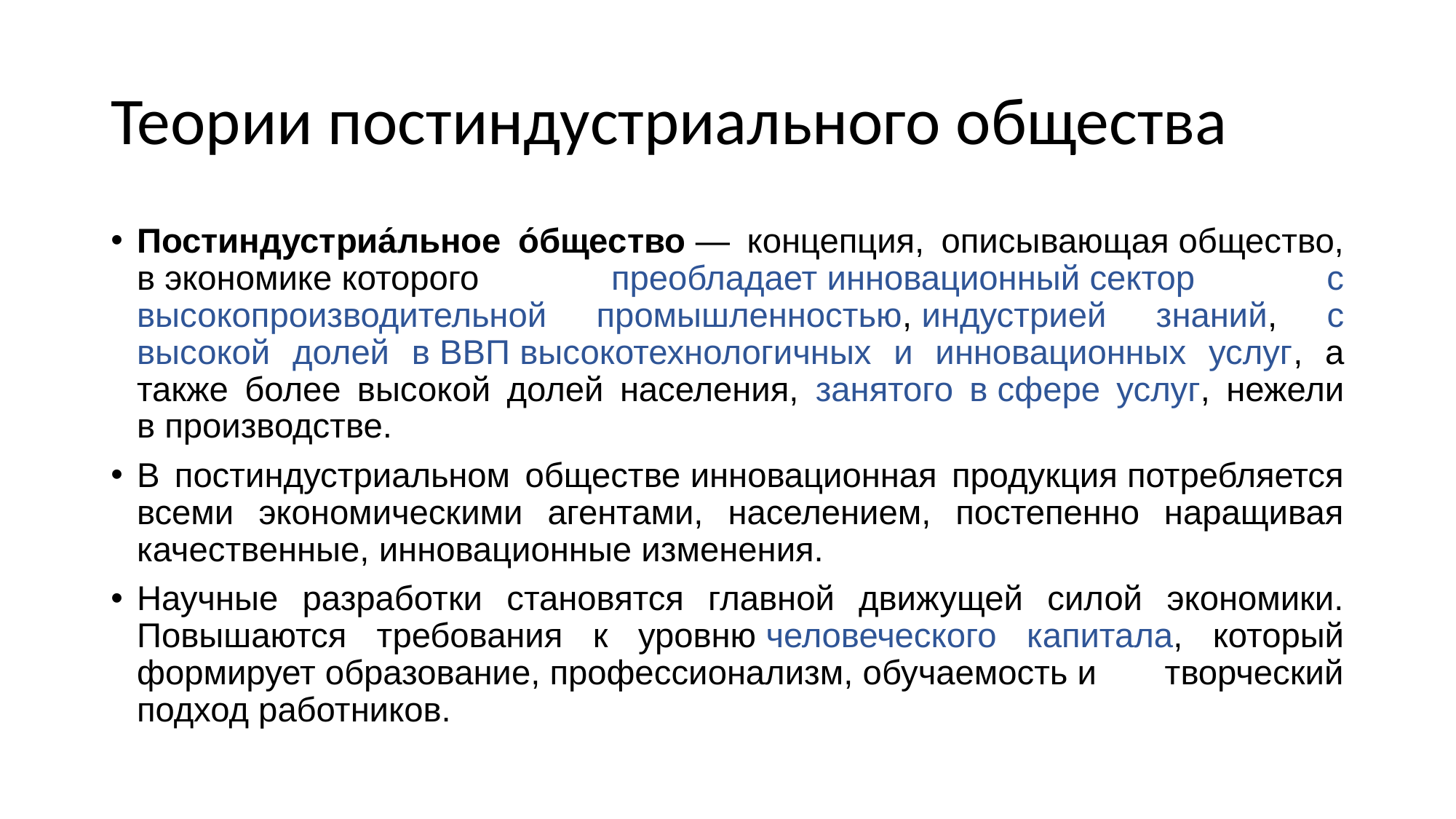

# Теории постиндустриального общества
Постиндустриа́льное о́бщество — концепция, описывающая общество, в экономике которого преобладает инновационный сектор с высокопроизводительной промышленностью, индустрией знаний, с высокой долей в ВВП высокотехнологичных и инновационных услуг, а также более высокой долей населения, занятого в сфере услуг, нежели в производстве.
В постиндустриальном обществе инновационная продукция потребляется всеми экономическими агентами, населением, постепенно наращивая качественные, инновационные изменения.
Научные разработки становятся главной движущей силой экономики. Повышаются требования к уровню человеческого капитала, который формирует образование, профессионализм, обучаемость и творческий подход работников.